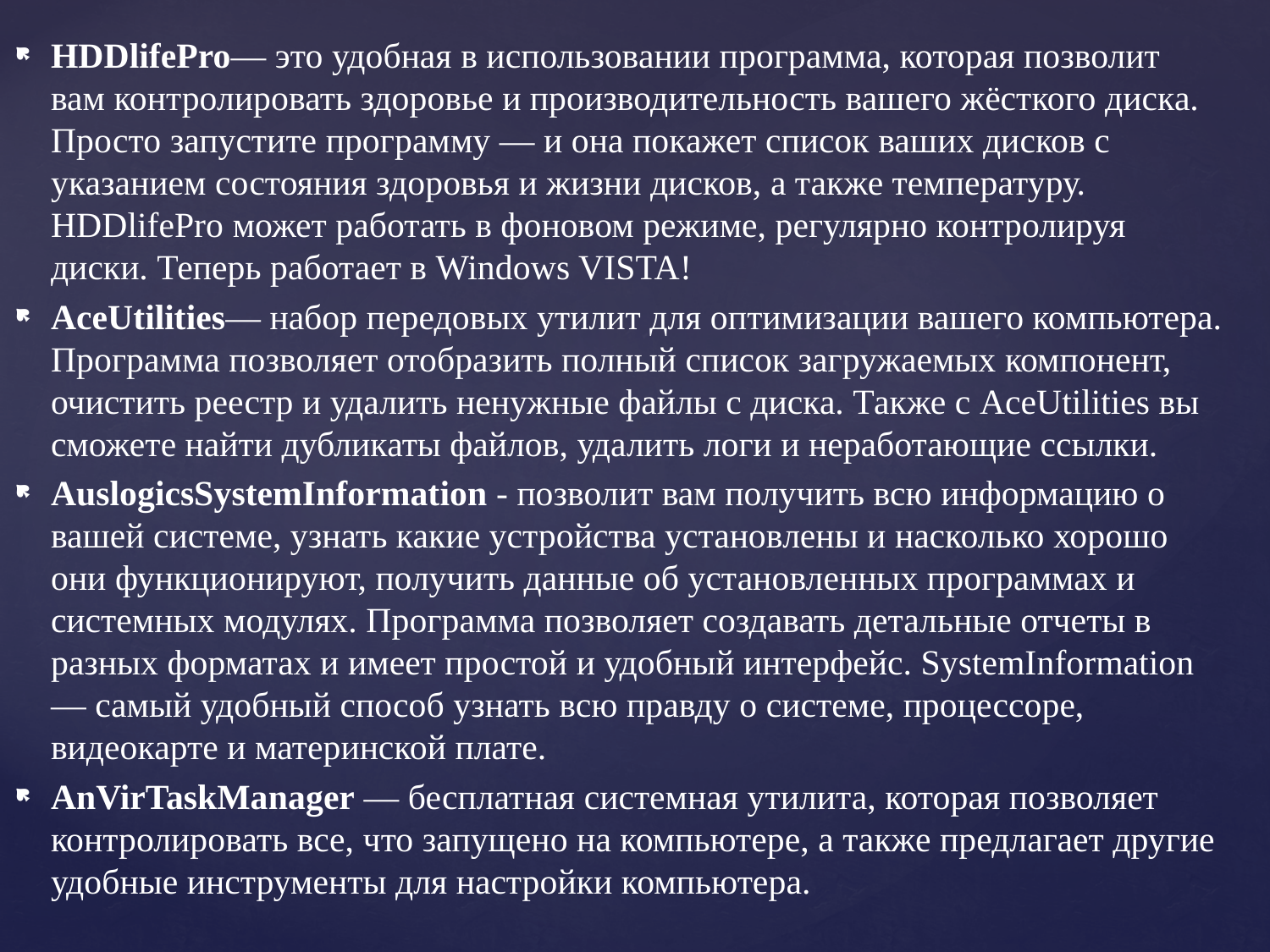

HDDlifePro— это удобная в использовании программа, которая позволит вам контролировать здоровье и производительность вашего жёсткого диска. Просто запустите программу — и она покажет список ваших дисков с указанием состояния здоровья и жизни дисков, а также температуру. HDDlifePro может работать в фоновом режиме, регулярно контролируя диски. Теперь работает в Windows VISTA!
AceUtilities— набор передовых утилит для оптимизации вашего компьютера. Программа позволяет отобразить полный список загружаемых компонент, очистить реестр и удалить ненужные файлы с диска. Также с AceUtilities вы сможете найти дубликаты файлов, удалить логи и неработающие ссылки.
AuslogicsSystemInformation - позволит вам получить всю информацию о вашей системе, узнать какие устройства установлены и насколько хорошо они функционируют, получить данные об установленных программах и системных модулях. Программа позволяет создавать детальные отчеты в разных форматах и имеет простой и удобный интерфейс. SystemInformation — самый удобный способ узнать всю правду о системе, процессоре, видеокарте и материнской плате.
AnVirTaskManager — бесплатная системная утилита, которая позволяет контролировать все, что запущено на компьютере, а также предлагает другие удобные инструменты для настройки компьютера.